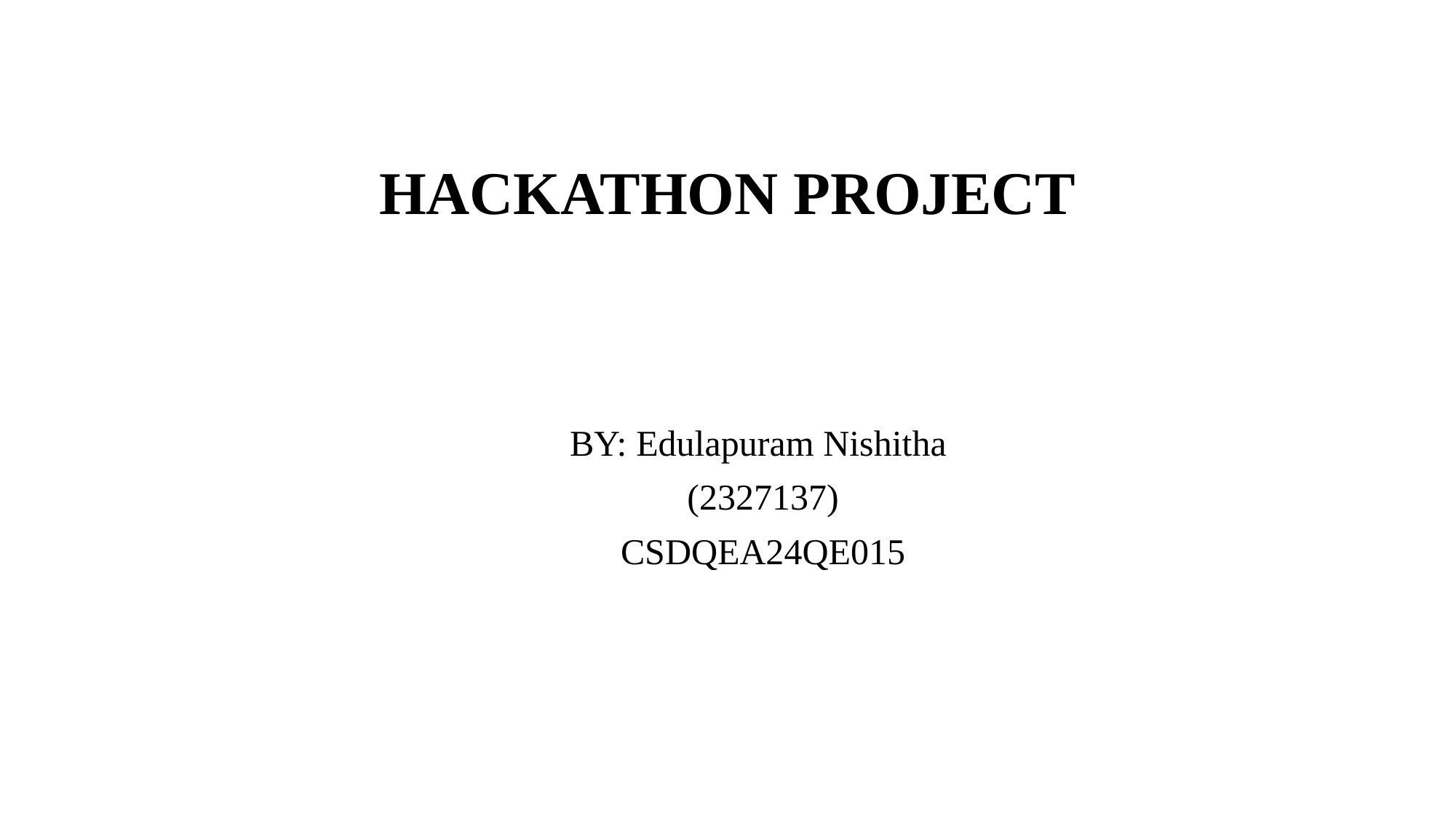

# HACKATHON PROJECT

BY: Edulapuram Nishitha
(2327137)
CSDQEA24QE015